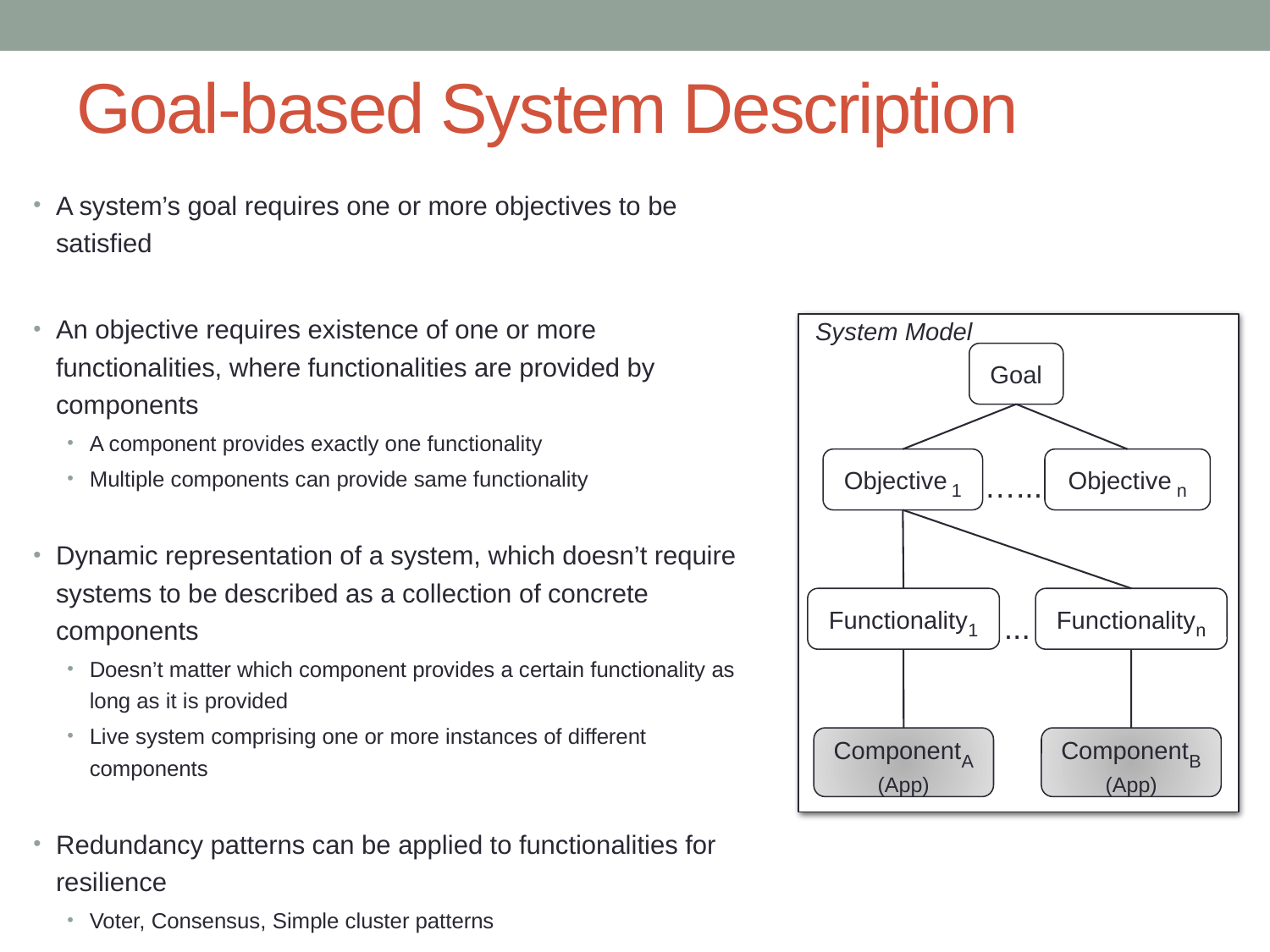

# Goal-based System Description
A system’s goal requires one or more objectives to be satisfied

An objective requires existence of one or more functionalities, where functionalities are provided by components
A component provides exactly one functionality
Multiple components can provide same functionality

Dynamic representation of a system, which doesn’t require systems to be described as a collection of concrete components
Doesn’t matter which component provides a certain functionality as long as it is provided
Live system comprising one or more instances of different components

Redundancy patterns can be applied to functionalities for resilience
Voter, Consensus, Simple cluster patterns
System Model

Goal
Objective 1
Objective n
…...
Functionality1
Functionalityn
...
ComponentB
(App)
ComponentA
(App)